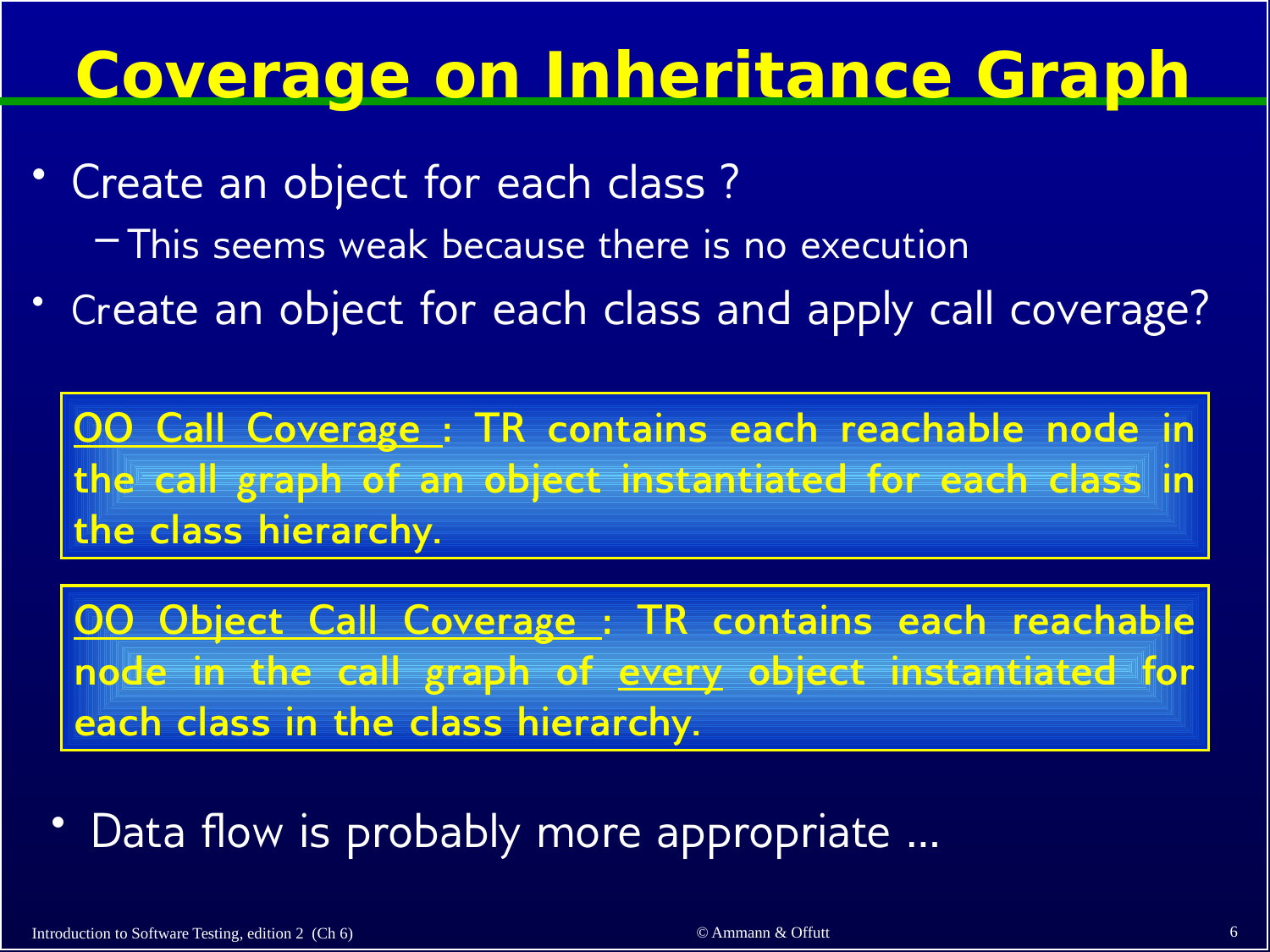

# Coverage on Inheritance Graph
Create an object for each class ?
This seems weak because there is no execution
Create an object for each class and apply call coverage?
OO Call Coverage : TR contains each reachable node in the call graph of an object instantiated for each class in the class hierarchy.
OO Object Call Coverage : TR contains each reachable node in the call graph of every object instantiated for each class in the class hierarchy.
Data flow is probably more appropriate …
6
© Ammann & Offutt
Introduction to Software Testing, edition 2  (Ch 6)